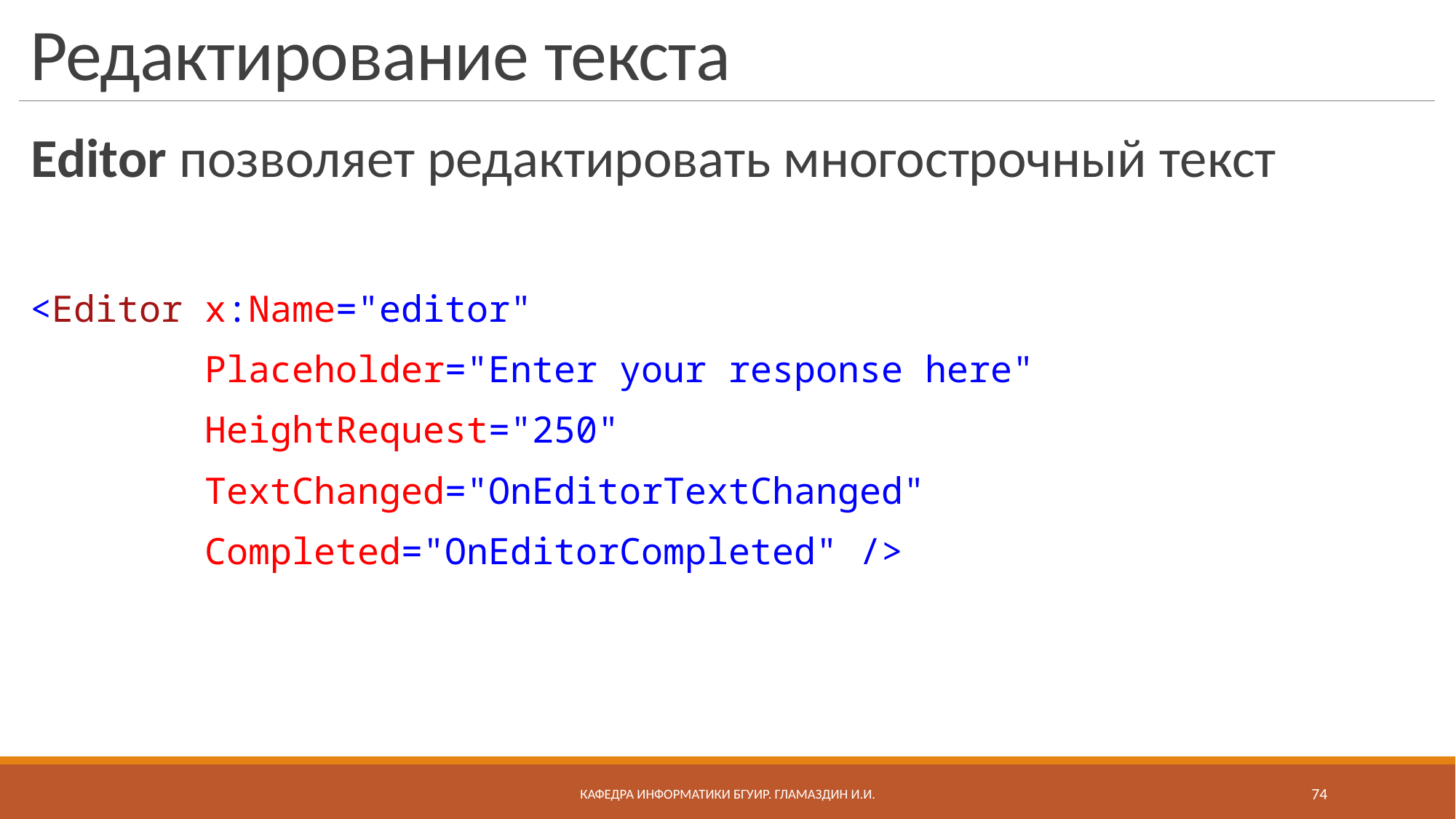

# Редактирование текста
Editor позволяет редактировать многострочный текст

<Editor x:Name="editor"
        Placeholder="Enter your response here"
        HeightRequest="250"
        TextChanged="OnEditorTextChanged"
        Completed="OnEditorCompleted" />
Кафедра информатики бгуир. Гламаздин И.и.
74